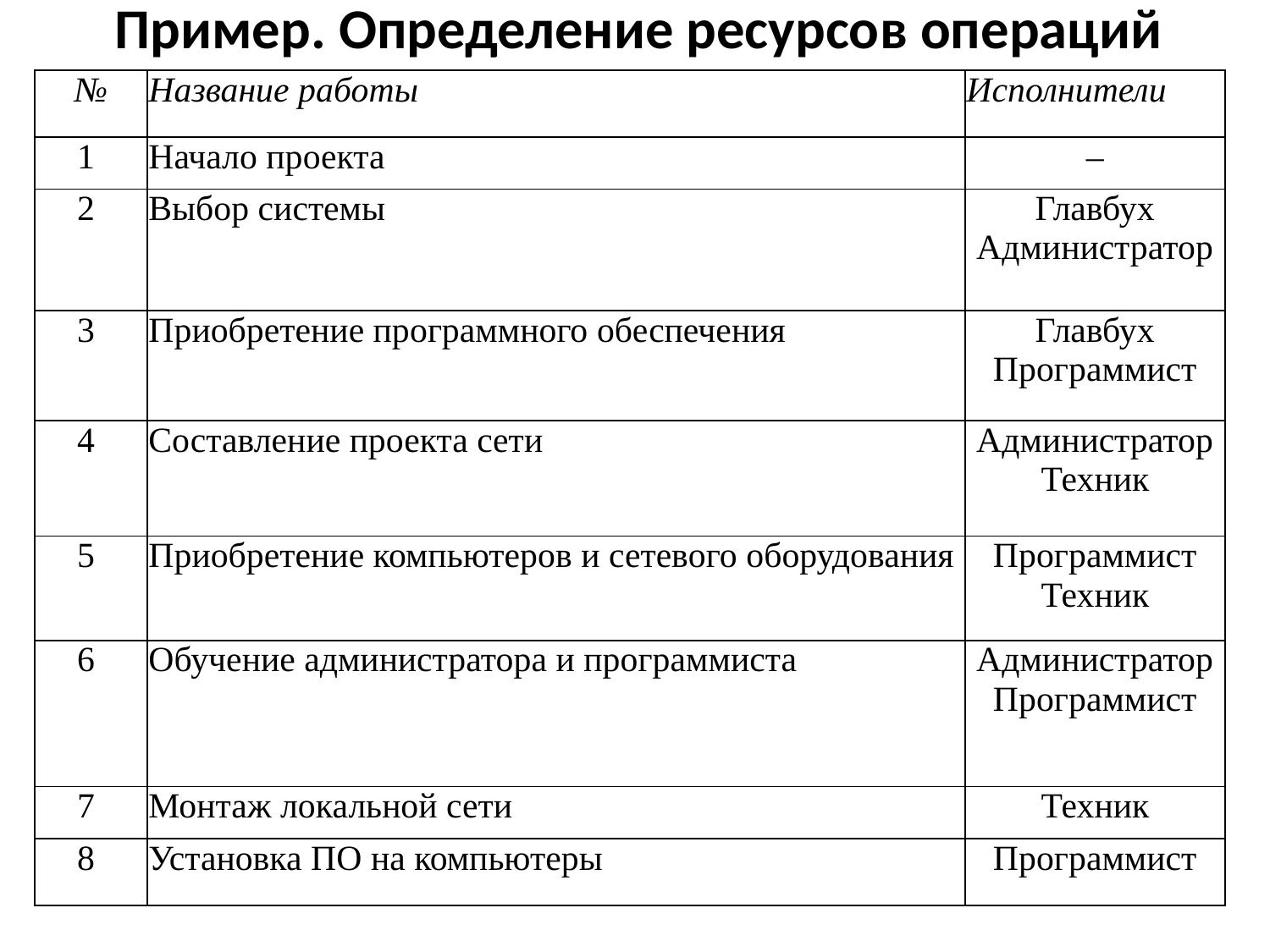

Пример. Определение ресурсов операций

| № | Название работы | Исполнители |
| --- | --- | --- |
| 1 | Начало проекта | – |
| 2 | Выбор системы | Главбух Администратор |
| 3 | Приобретение программного обеспечения | Главбух Программист |
| 4 | Составление проекта сети | Администратор Техник |
| 5 | Приобретение компьютеров и сетевого оборудования | Программист Техник |
| 6 | Обучение администратора и программиста | Администратор Программист |
| 7 | Монтаж локальной сети | Техник |
| 8 | Установка ПО на компьютеры | Программист |